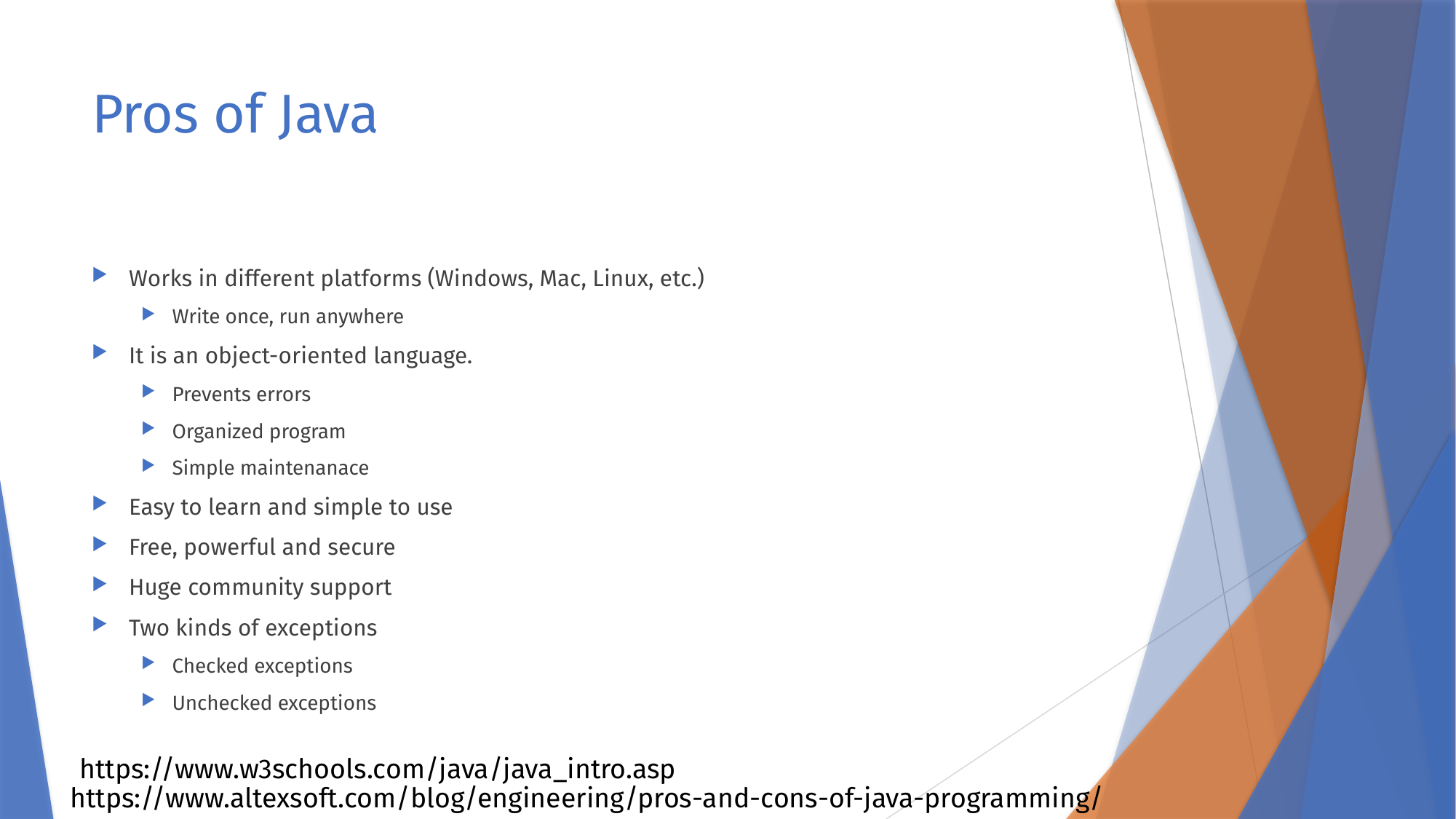

# Pros of Java
Works in different platforms (Windows, Mac, Linux, etc.)
Write once, run anywhere
It is an object-oriented language.
Prevents errors
Organized program
Simple maintenanace
Easy to learn and simple to use
Free, powerful and secure
Huge community support
Two kinds of exceptions
Checked exceptions
Unchecked exceptions

https://www.w3schools.com/java/java_intro.asp
https://www.altexsoft.com/blog/engineering/pros-and-cons-of-java-programming/